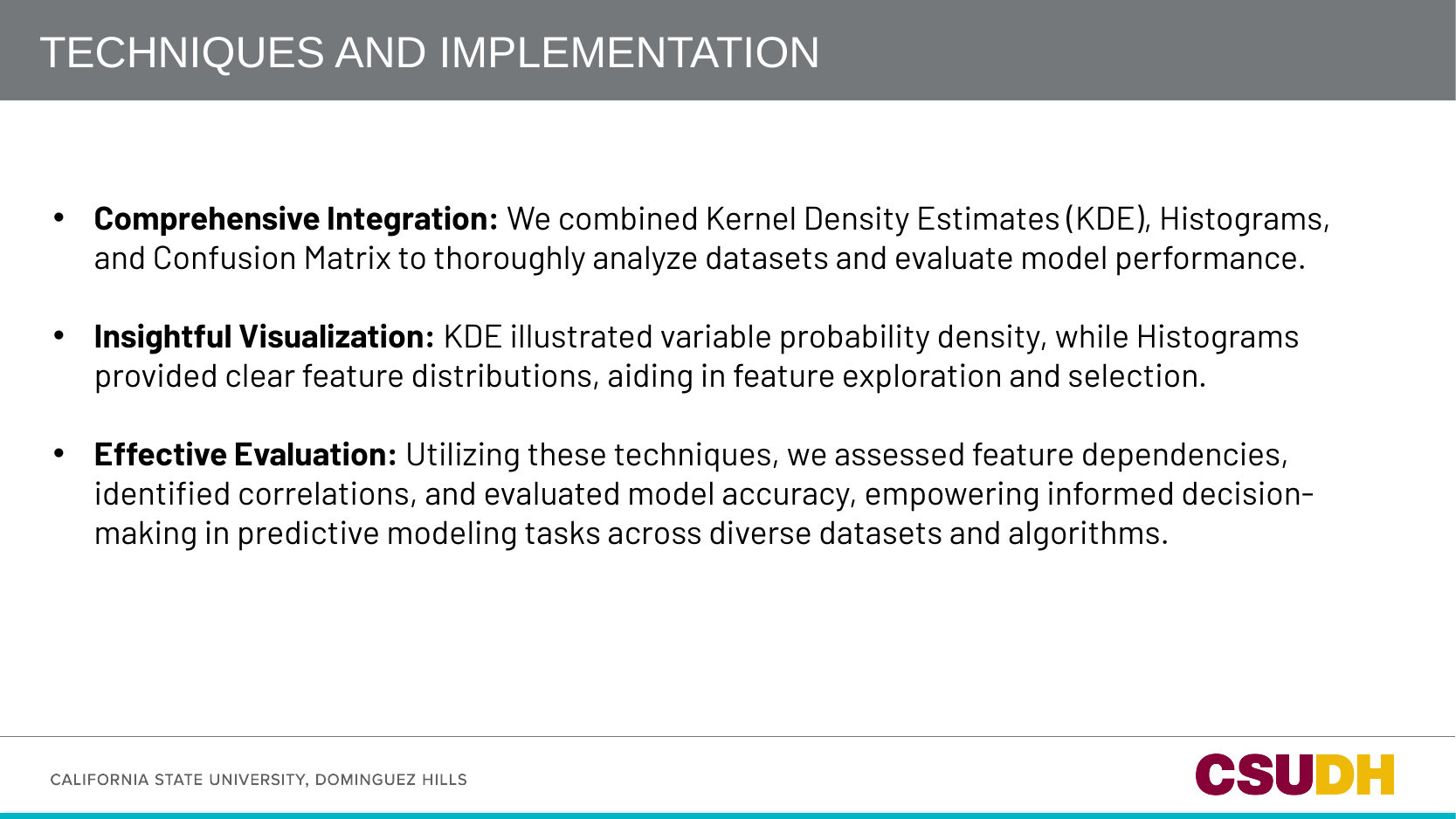

# Techniques and Implementation
Comprehensive Integration: We combined Kernel Density Estimates (KDE), Histograms, and Confusion Matrix to thoroughly analyze datasets and evaluate model performance.

Insightful Visualization: KDE illustrated variable probability density, while Histograms provided clear feature distributions, aiding in feature exploration and selection.

Effective Evaluation: Utilizing these techniques, we assessed feature dependencies, identified correlations, and evaluated model accuracy, empowering informed decision-making in predictive modeling tasks across diverse datasets and algorithms.